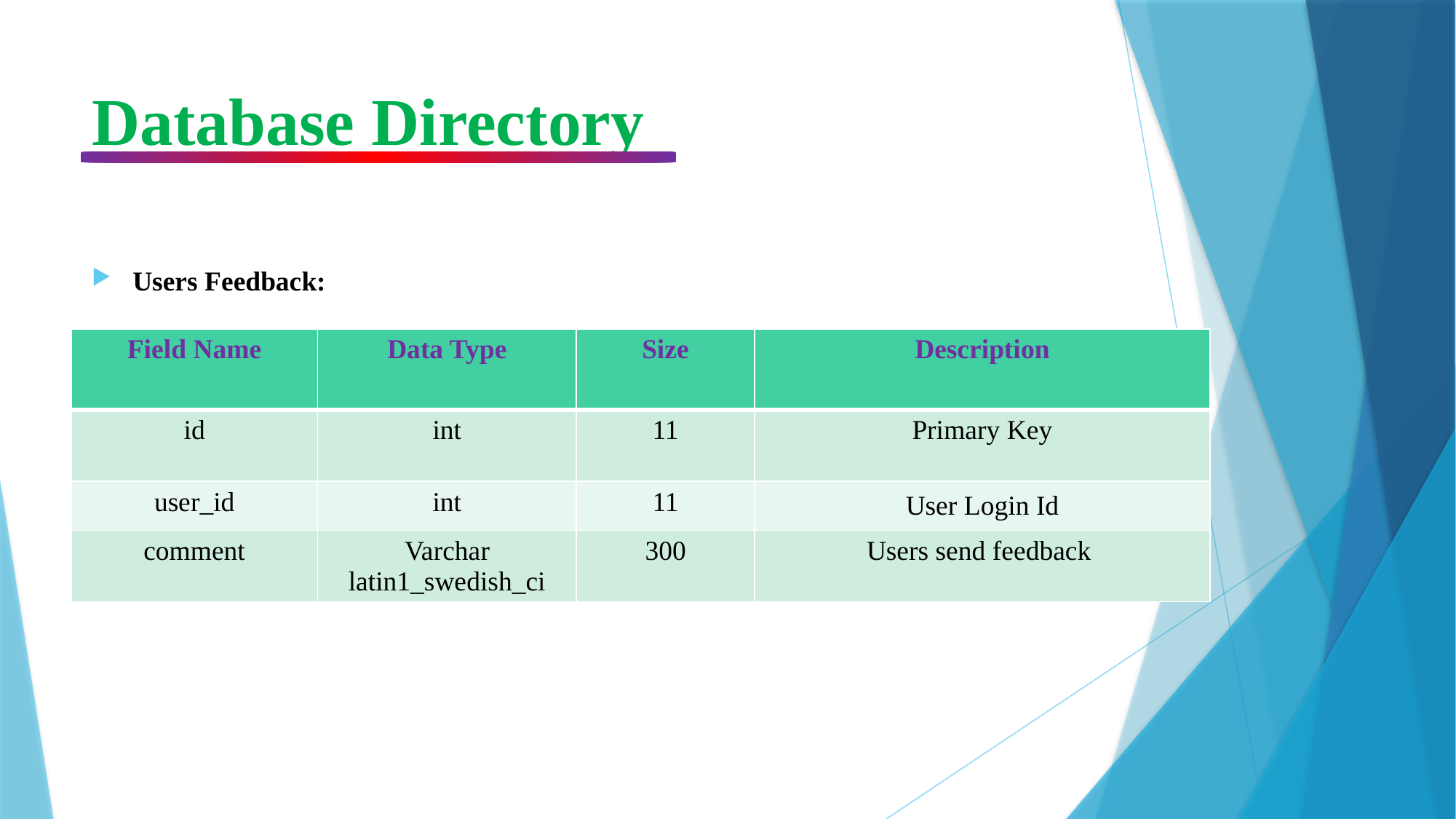

# Database Directory

Users Feedback:

| Field Name | Data Type | Size | Description |
| --- | --- | --- | --- |
| id | int | 11 | Primary Key |
| user\_id | int | 11 | User Login Id |
| comment | Varchar latin1\_swedish\_ci | 300 | Users send feedback |